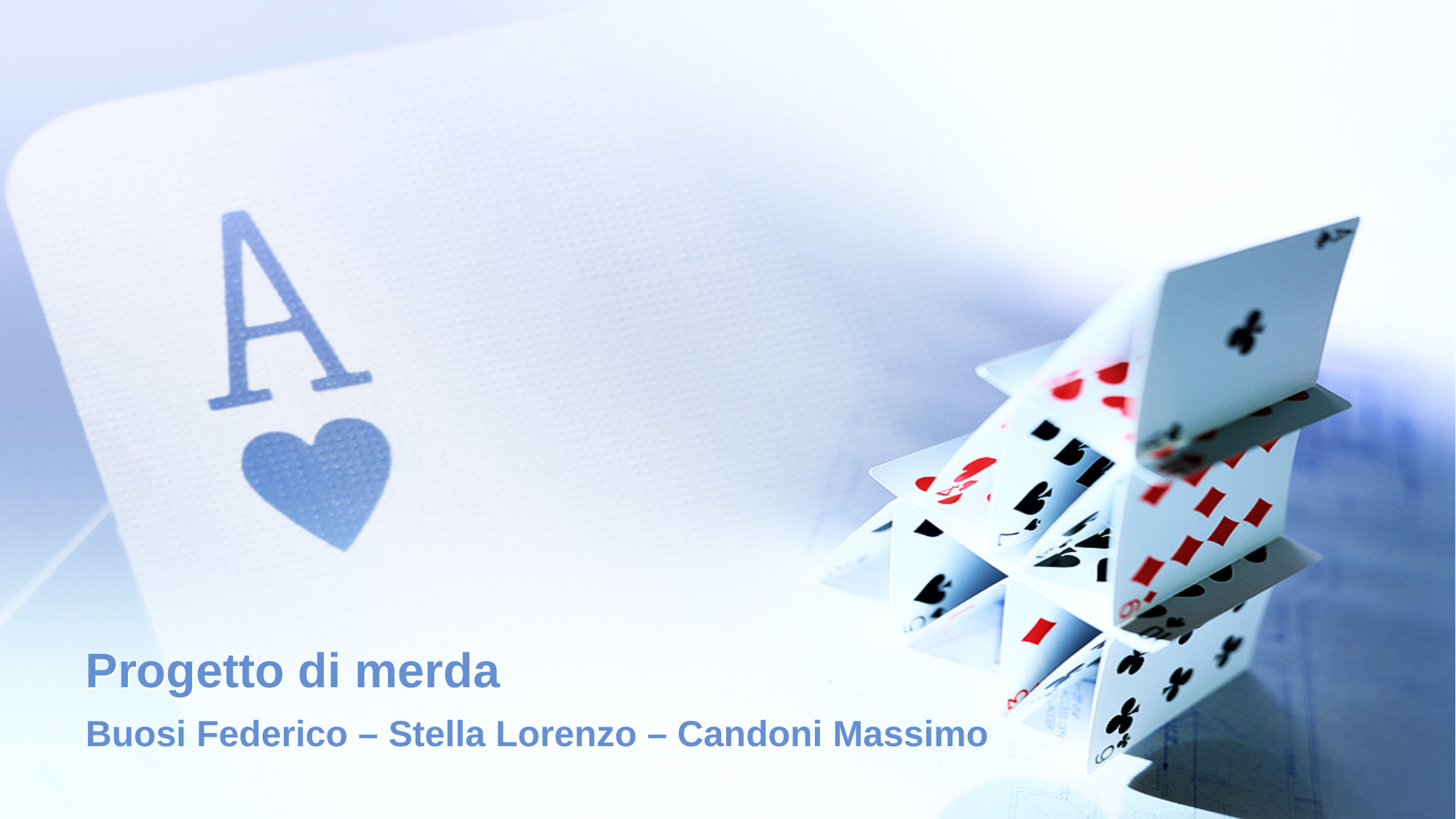

# Progetto di merda
Buosi Federico – Stella Lorenzo – Candoni Massimo